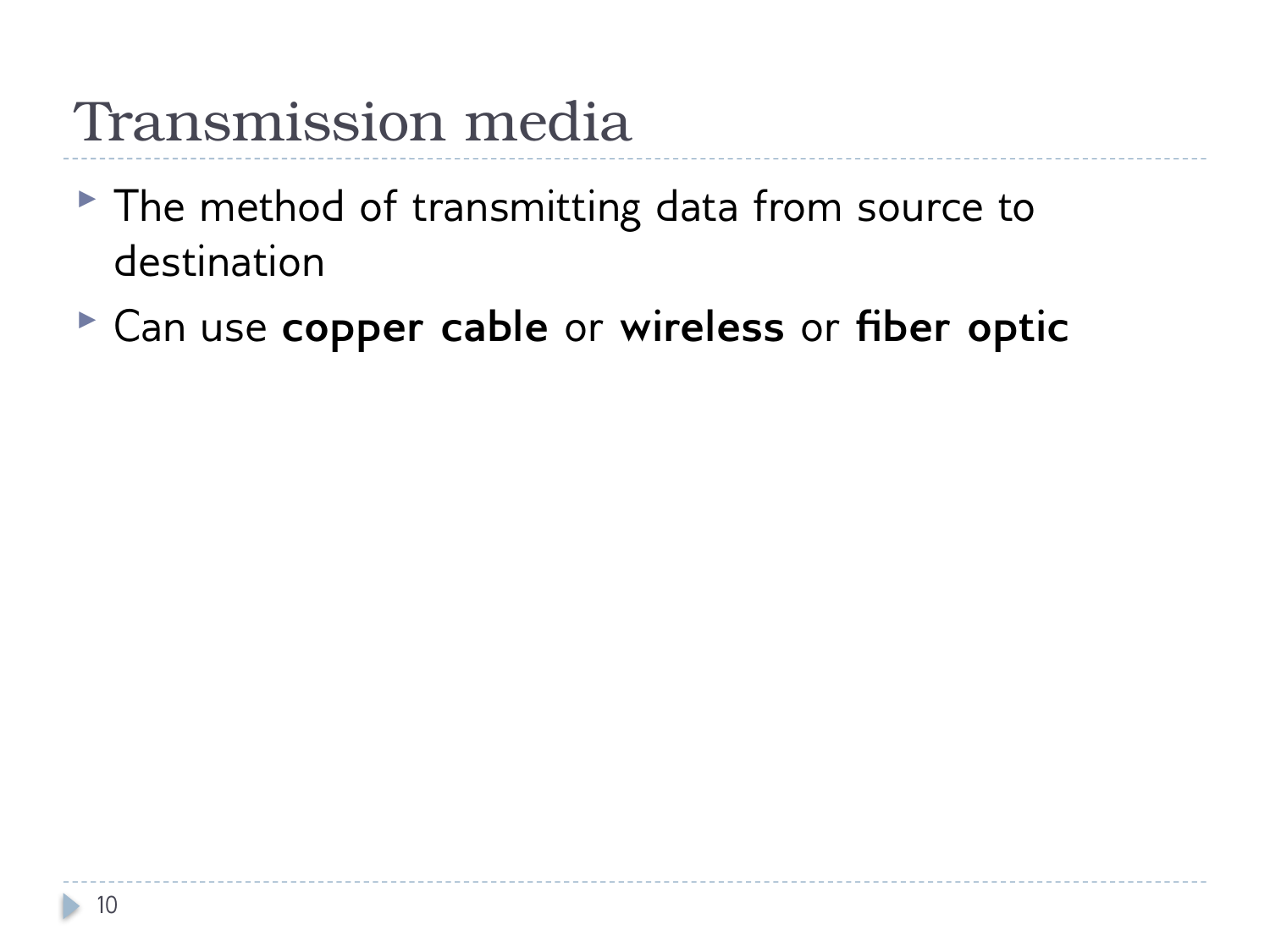

# Transmission media
The method of transmitting data from source to destination
Can use copper cable or wireless or fiber optic

10